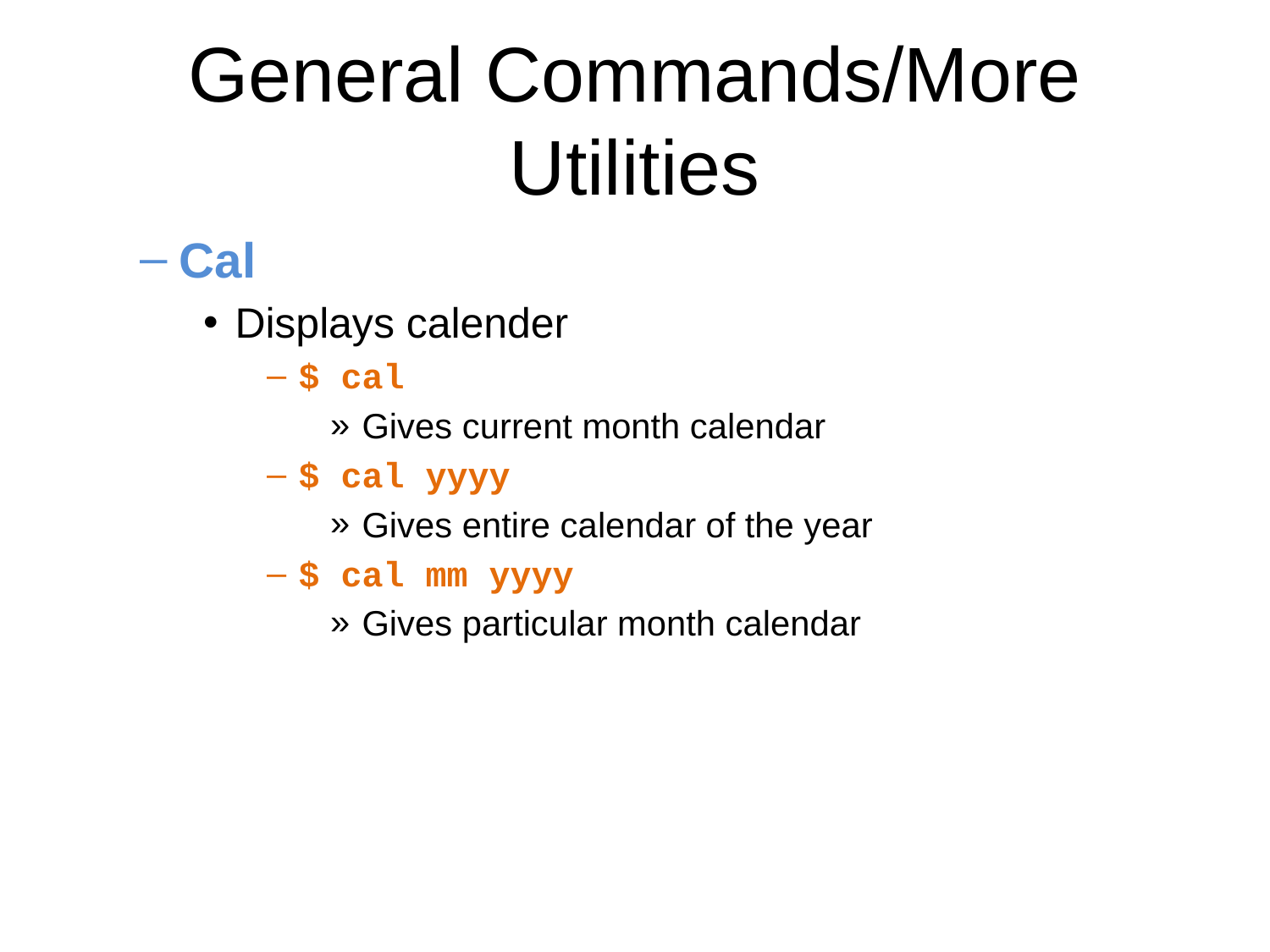

# General Commands/More Utilities
Cal
Displays calender
$ cal
Gives current month calendar
$ cal yyyy
Gives entire calendar of the year
$ cal mm yyyy
Gives particular month calendar